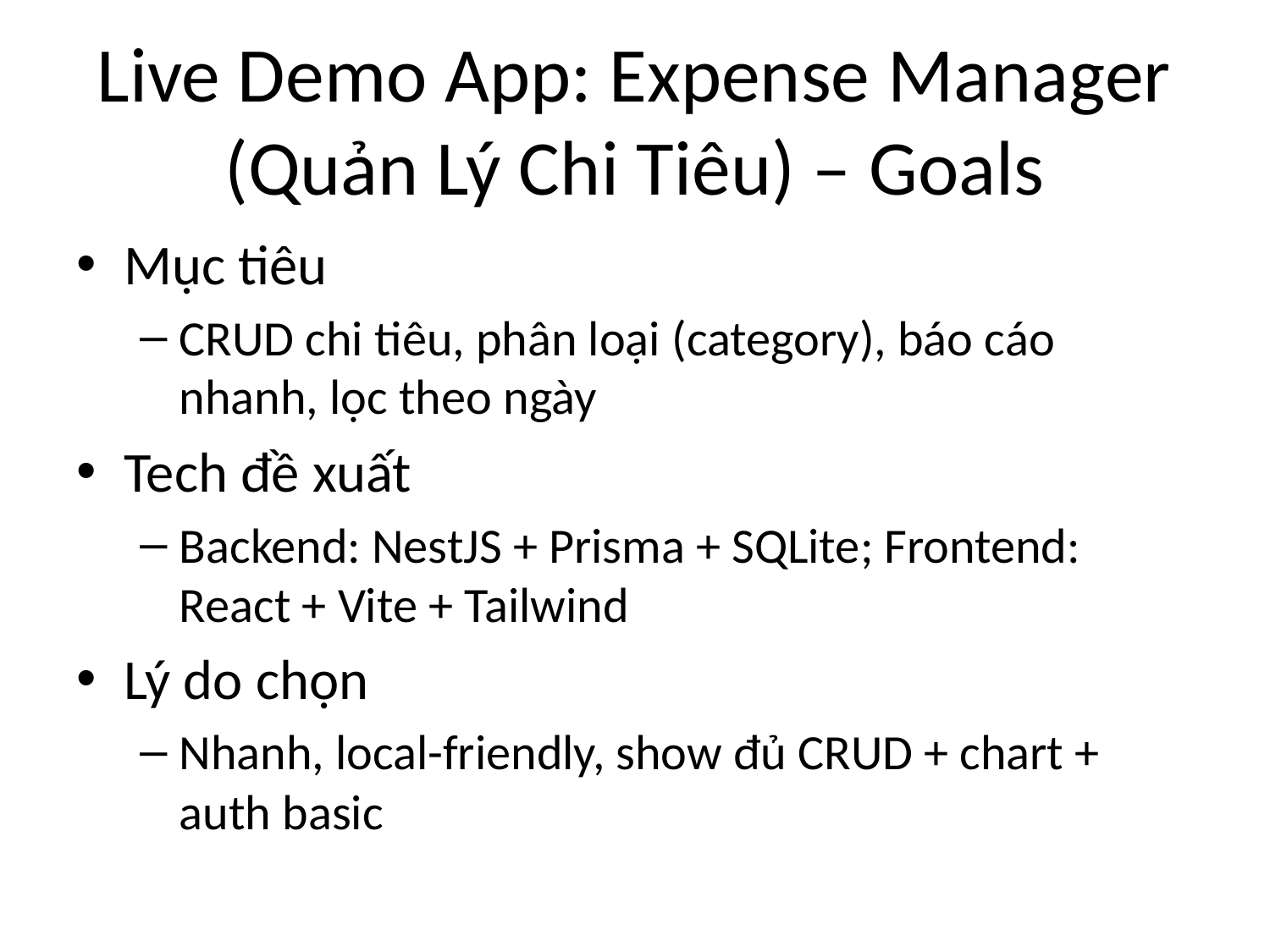

# Live Demo App: Expense Manager (Quản Lý Chi Tiêu) – Goals
Mục tiêu
CRUD chi tiêu, phân loại (category), báo cáo nhanh, lọc theo ngày
Tech đề xuất
Backend: NestJS + Prisma + SQLite; Frontend: React + Vite + Tailwind
Lý do chọn
Nhanh, local-friendly, show đủ CRUD + chart + auth basic